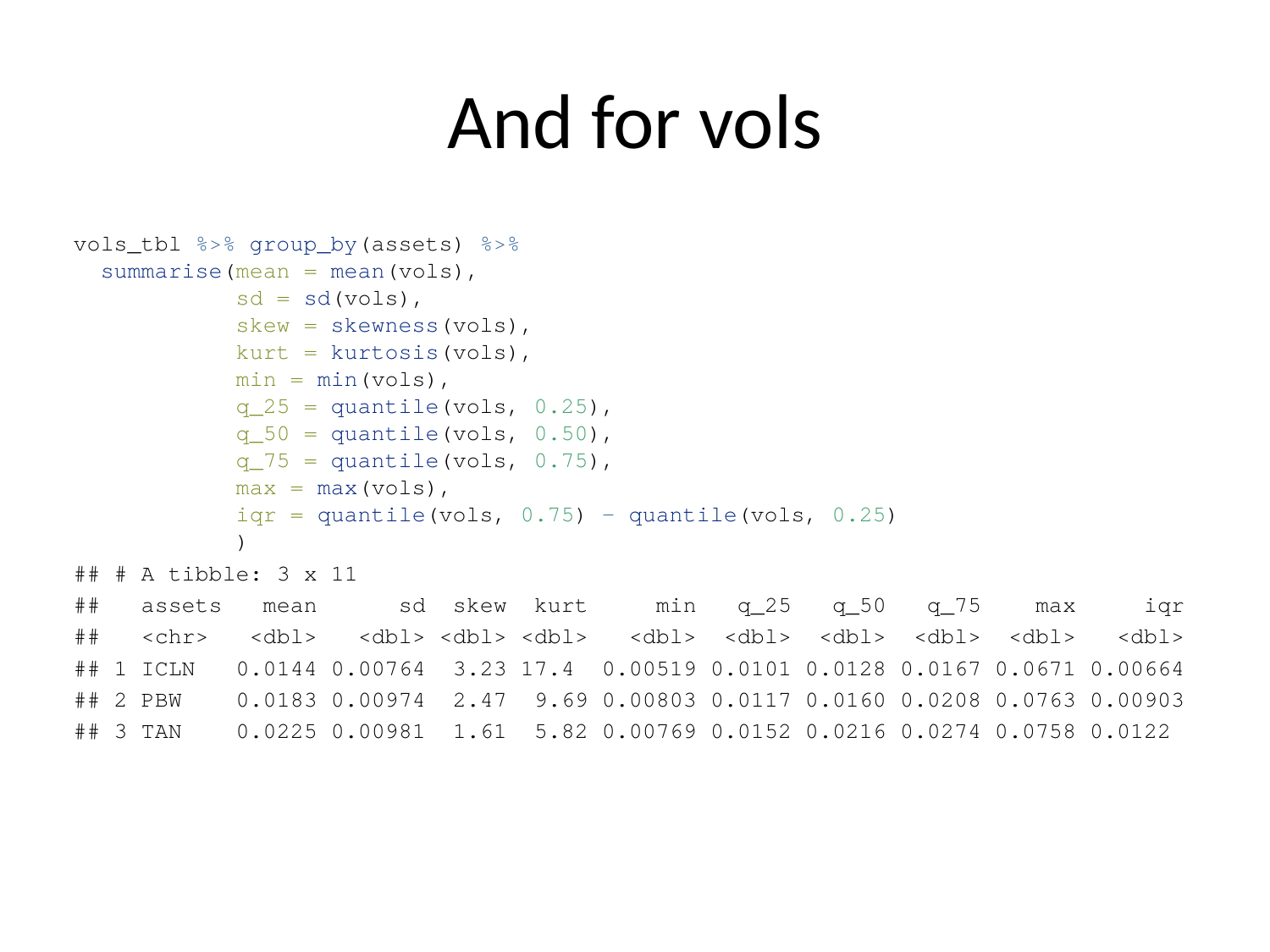

# And for vols
vols_tbl %>% group_by(assets) %>%
  summarise(mean = mean(vols),
            sd = sd(vols),
            skew = skewness(vols),
            kurt = kurtosis(vols),
            min = min(vols),
            q_25 = quantile(vols, 0.25),
            q_50 = quantile(vols, 0.50),
            q_75 = quantile(vols, 0.75),
            max = max(vols),
            iqr = quantile(vols, 0.75) - quantile(vols, 0.25)
            )
## # A tibble: 3 x 11
##   assets   mean      sd  skew  kurt     min   q_25   q_50   q_75    max     iqr
##   <chr>   <dbl>   <dbl> <dbl> <dbl>   <dbl>  <dbl>  <dbl>  <dbl>  <dbl>   <dbl>
## 1 ICLN   0.0144 0.00764  3.23 17.4  0.00519 0.0101 0.0128 0.0167 0.0671 0.00664
## 2 PBW    0.0183 0.00974  2.47  9.69 0.00803 0.0117 0.0160 0.0208 0.0763 0.00903
## 3 TAN    0.0225 0.00981  1.61  5.82 0.00769 0.0152 0.0216 0.0274 0.0758 0.0122